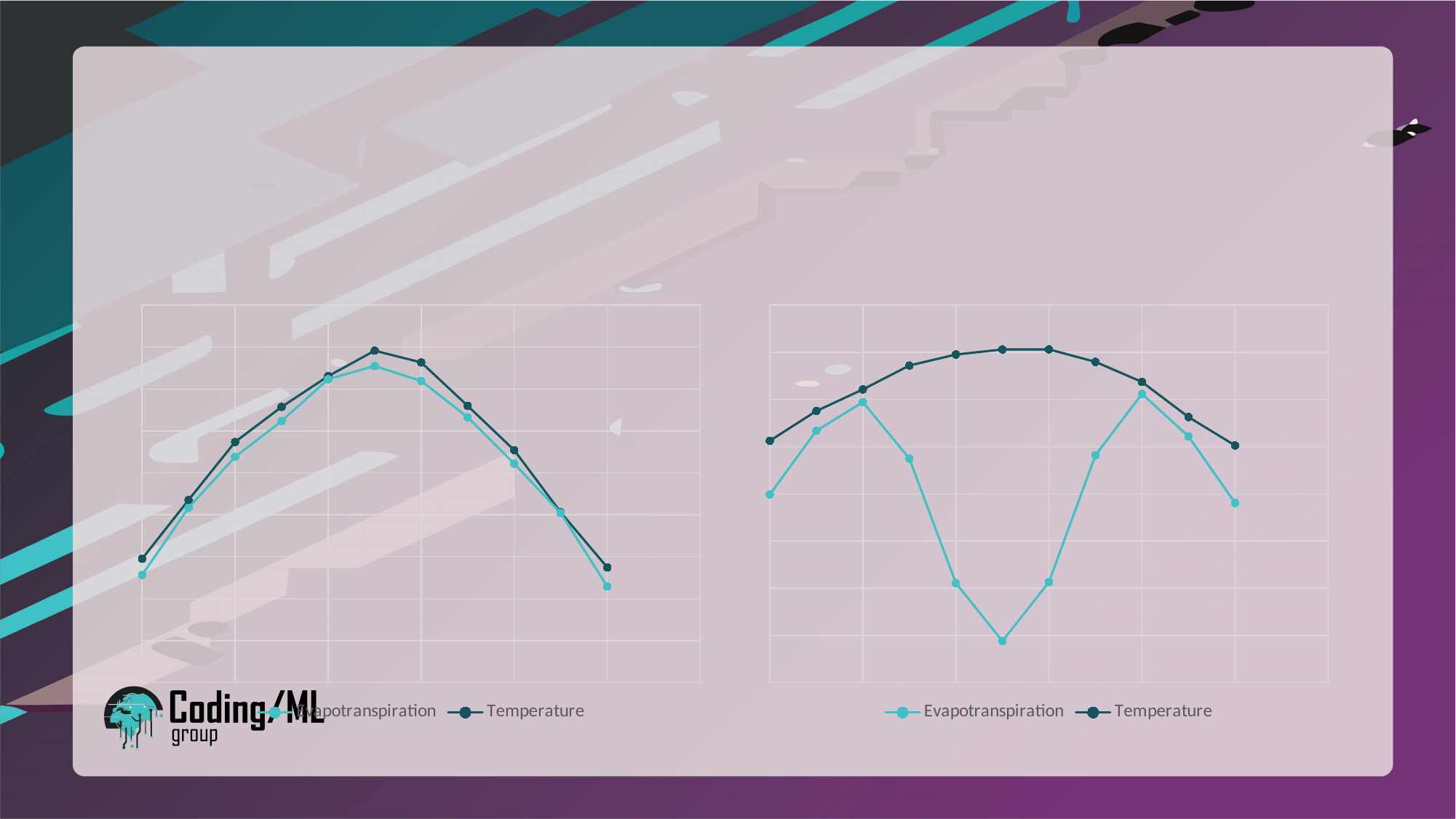

### Chart

| Category | Evapotranspiration | Temperature |
|---|---|---|

### Chart

| Category | Evapotranspiration | Temperature |
|---|---|---|